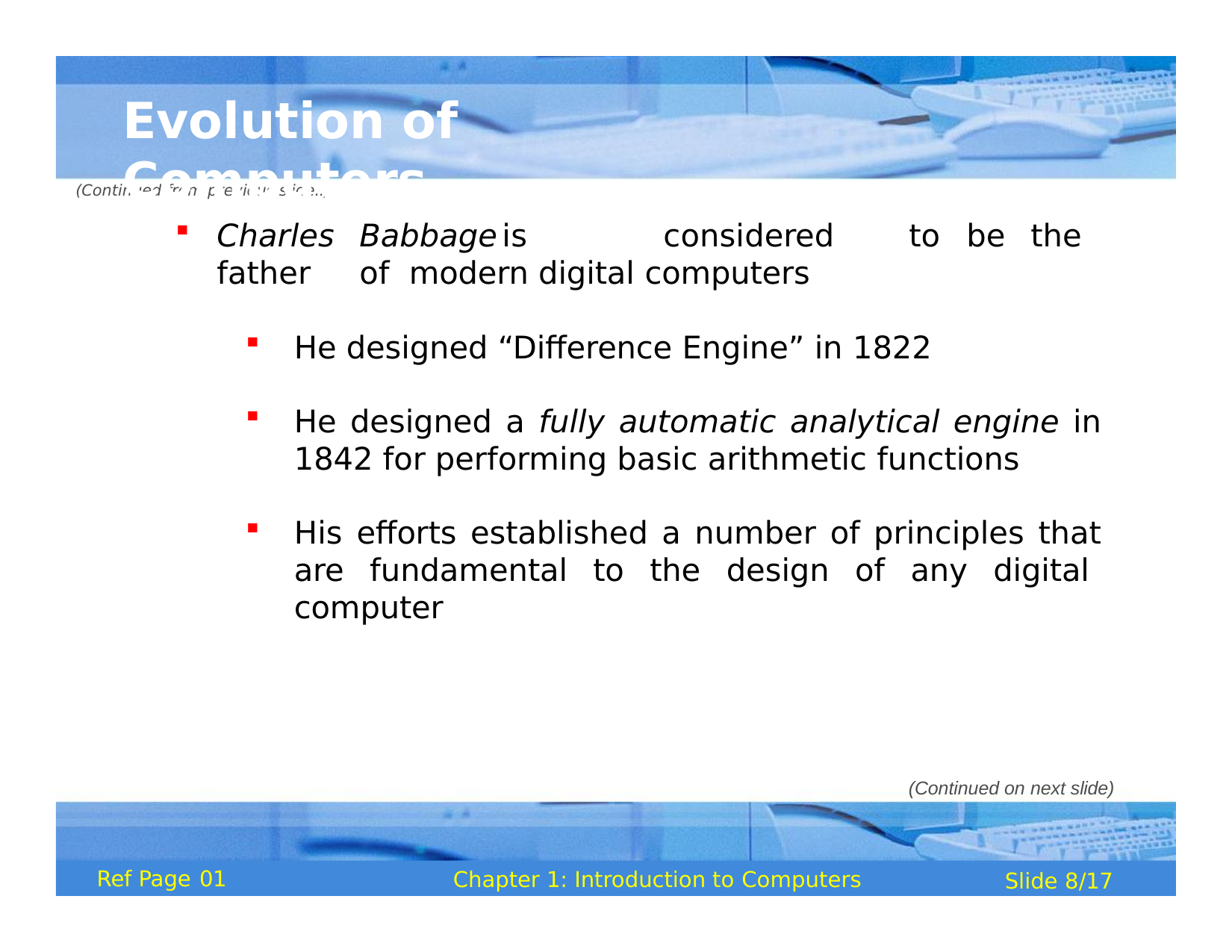

# Evolution of Computers
(Continued from previous slide..)

Charles	Babbage	is	considered	to	be	the	father	of  modern digital computers

He designed “Difference Engine” in 1822

He designed a fully automatic analytical engine in  1842 for performing basic arithmetic functions

His efforts established a number of principles that  are fundamental to the design of any digital  computer

(Continued on next slide)
Ref Page 01
Chapter 1: Introduction to Computers
Slide 8/17